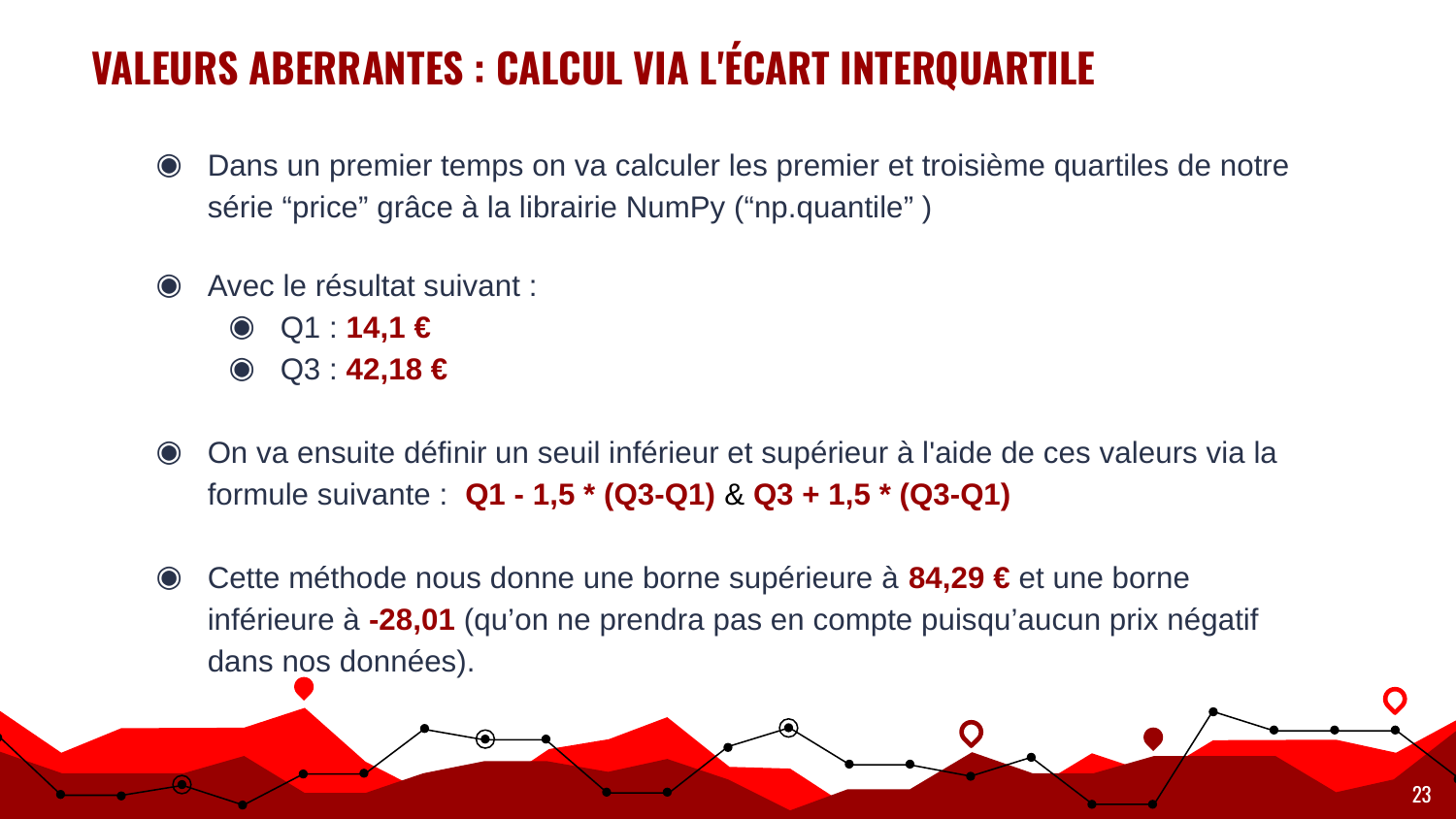

# VALEURS ABERRANTES : CALCUL VIA L'ÉCART INTERQUARTILE
Dans un premier temps on va calculer les premier et troisième quartiles de notre série “price” grâce à la librairie NumPy (“np.quantile” )
Avec le résultat suivant :
Q1 : 14,1 €
Q3 : 42,18 €
On va ensuite définir un seuil inférieur et supérieur à l'aide de ces valeurs via la formule suivante :  Q1 - 1,5 * (Q3-Q1) & Q3 + 1,5 * (Q3-Q1)
Cette méthode nous donne une borne supérieure à 84,29 € et une borne inférieure à -28,01 (qu’on ne prendra pas en compte puisqu’aucun prix négatif dans nos données).

23